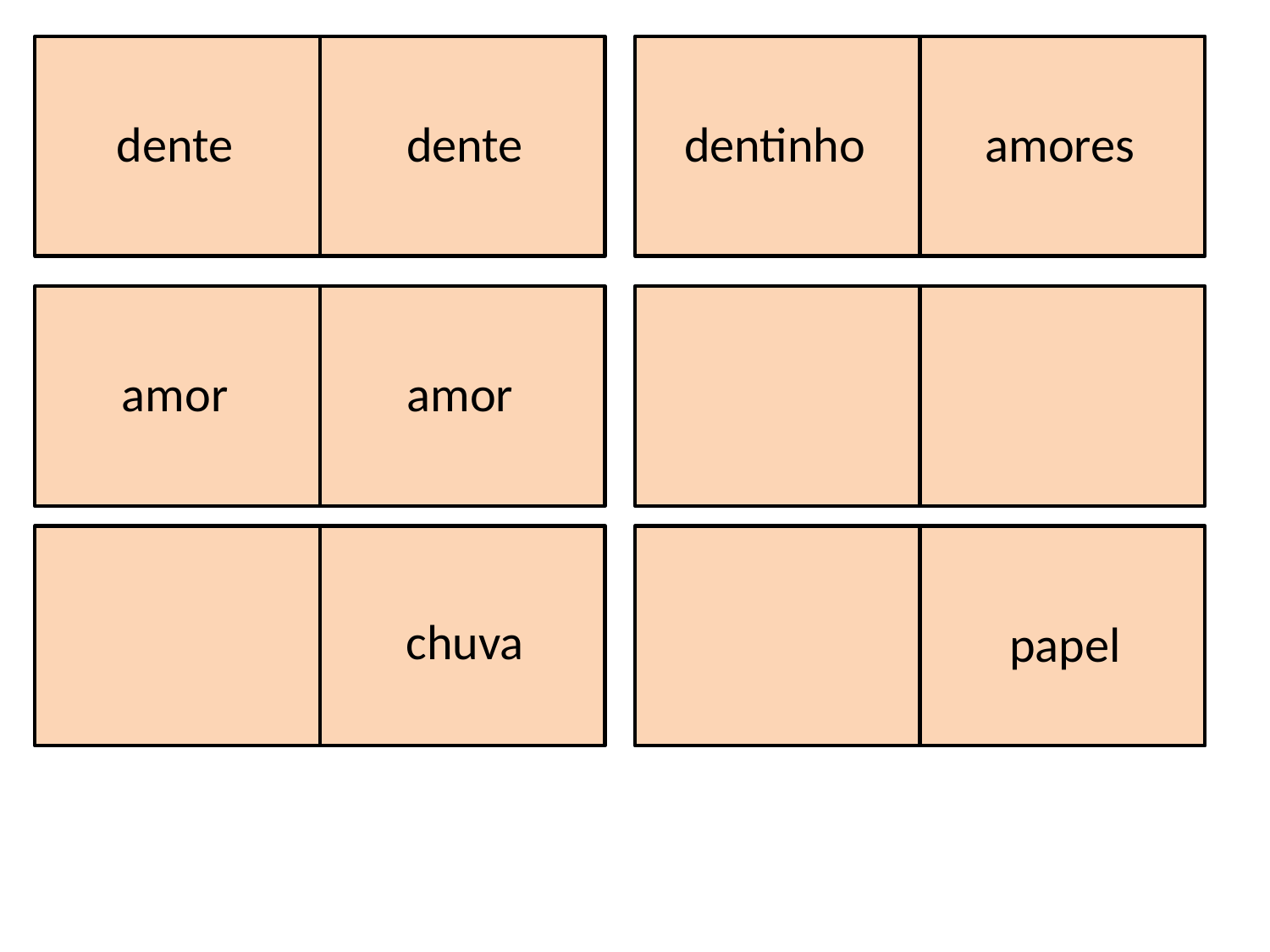

dente
dente
dentinho
amores

amor
amor

chuva
papel